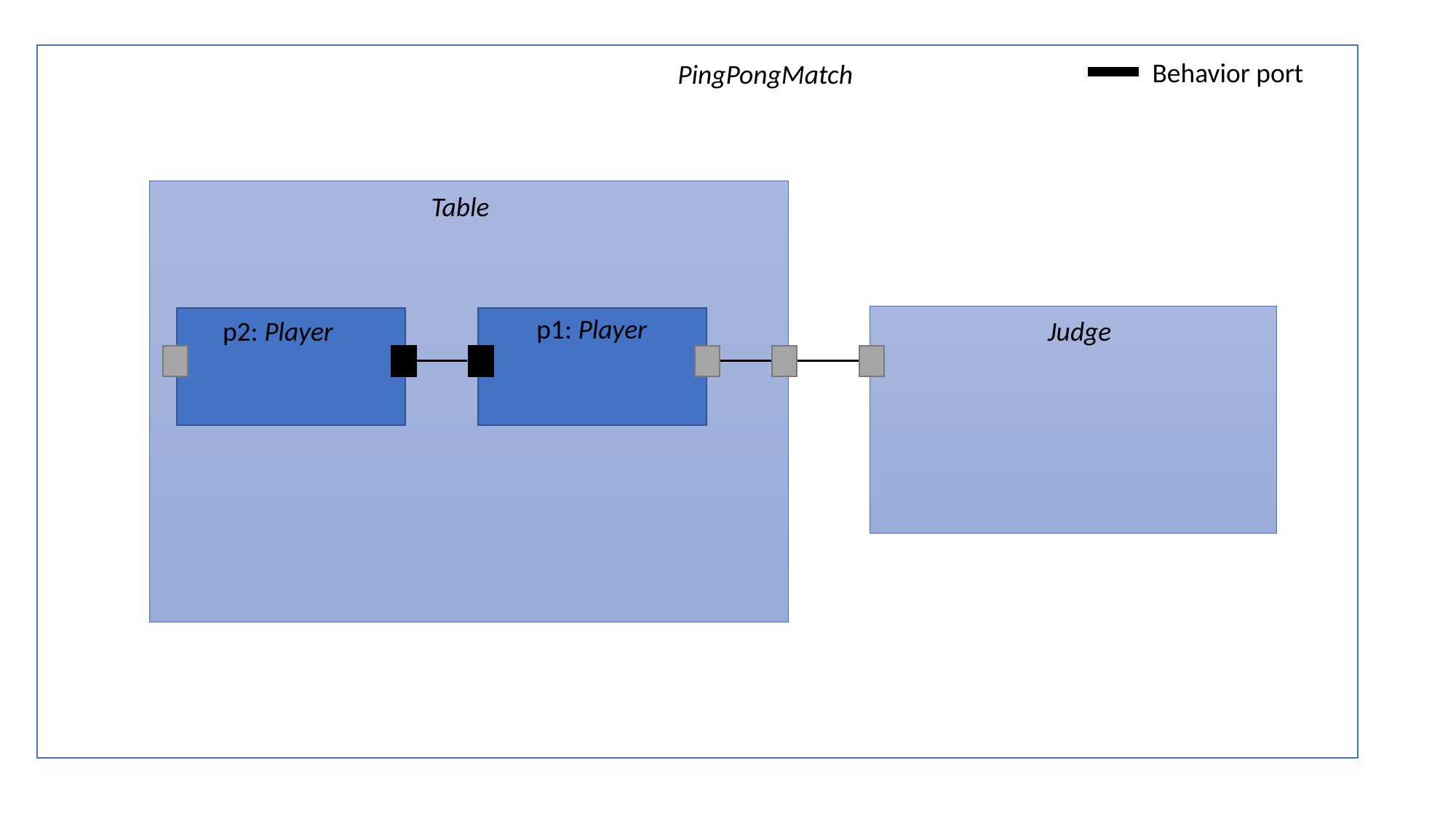

Behavior port
PingPongMatch

Table
p1: Player

p2: Player
Judge